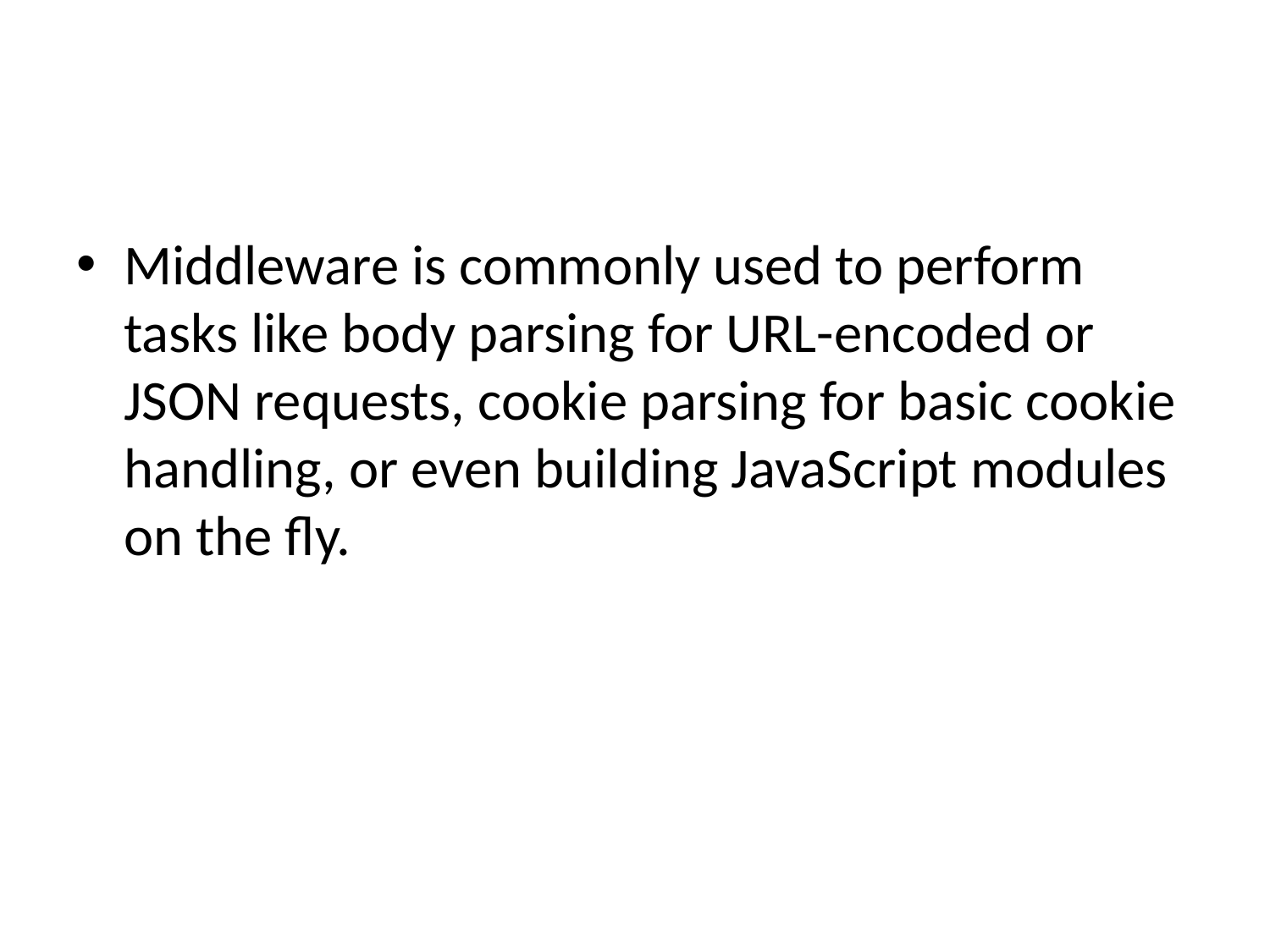

#
Middleware is commonly used to perform tasks like body parsing for URL-encoded or JSON requests, cookie parsing for basic cookie handling, or even building JavaScript modules on the fly.